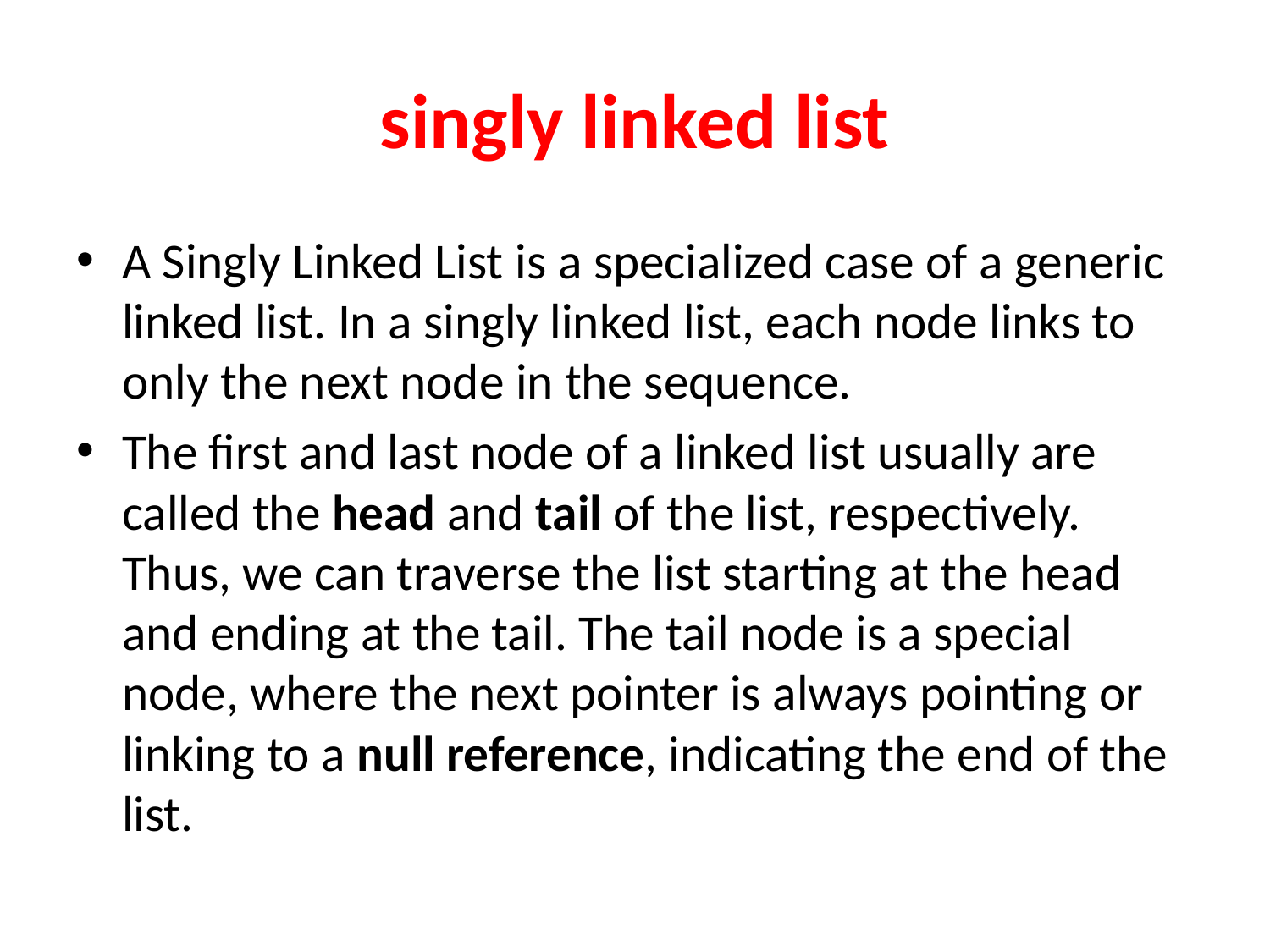

# singly linked list
A Singly Linked List is a specialized case of a generic linked list. In a singly linked list, each node links to only the next node in the sequence.
The first and last node of a linked list usually are called the head and tail of the list, respectively. Thus, we can traverse the list starting at the head and ending at the tail. The tail node is a special node, where the next pointer is always pointing or linking to a null reference, indicating the end of the list.